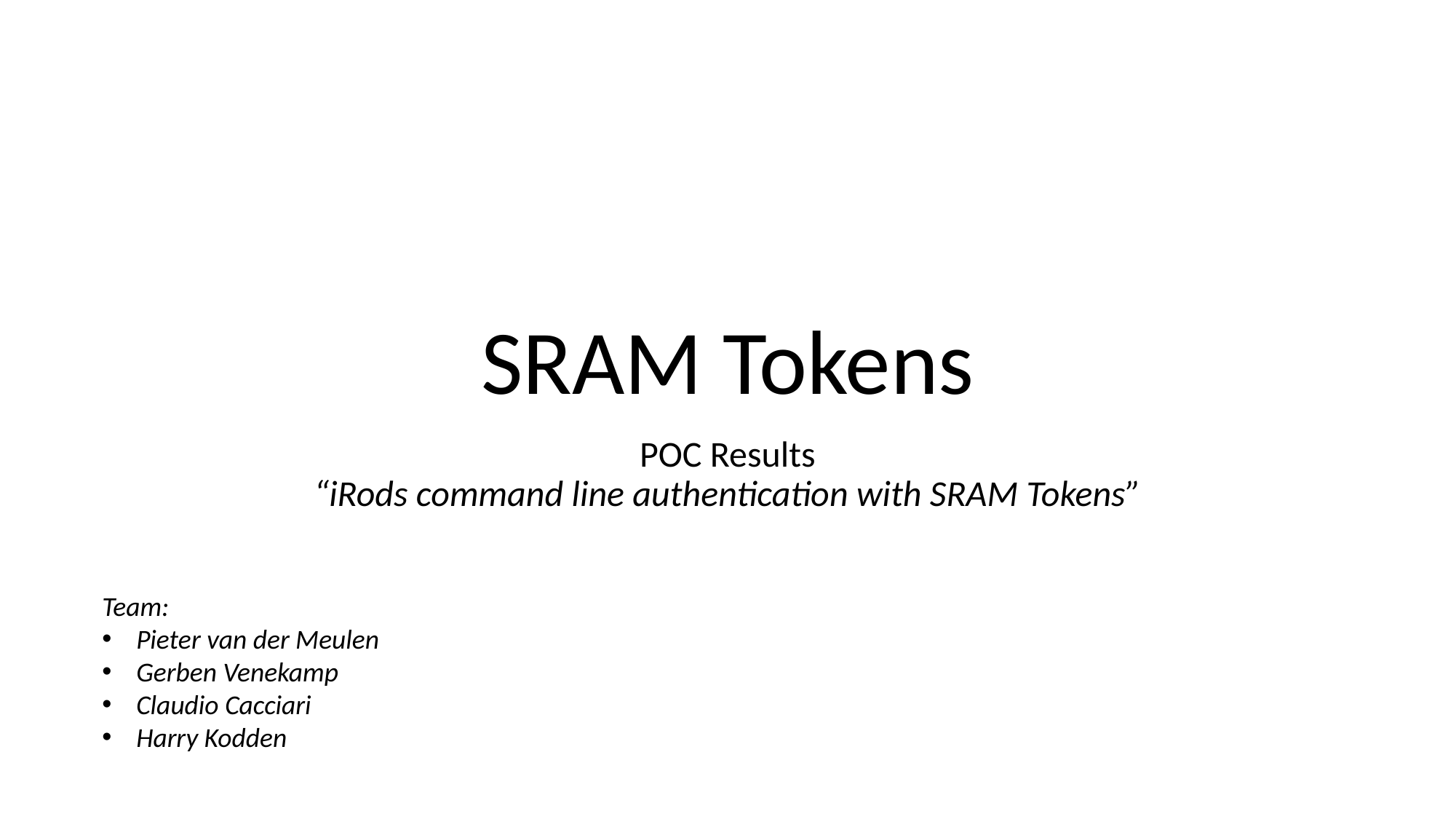

SRAM Tokens
POC Results
“iRods command line authentication with SRAM Tokens”

Team:
Pieter van der Meulen
Gerben Venekamp
Claudio Cacciari
Harry Kodden